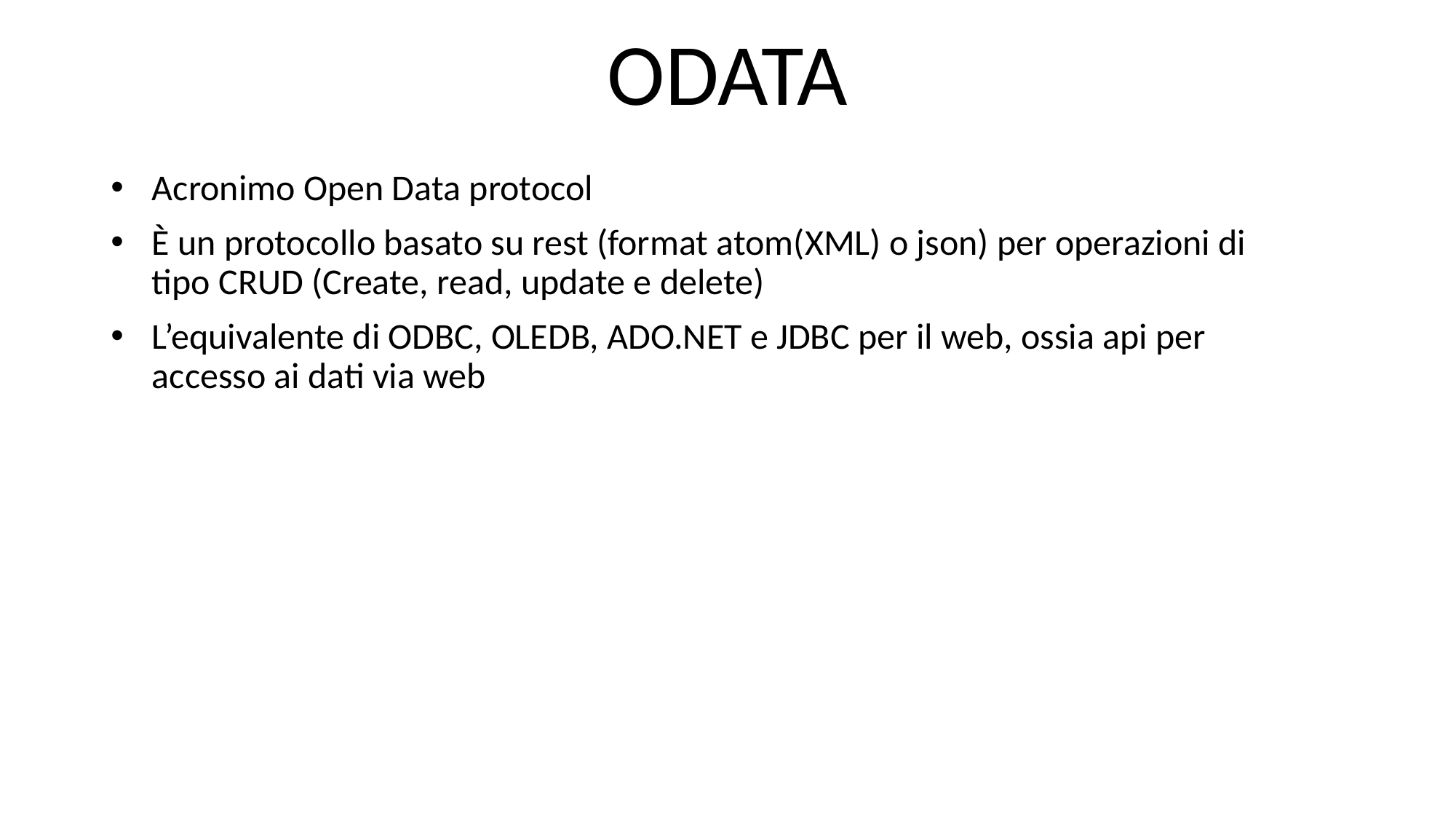

# ODATA
Acronimo Open Data protocol
È un protocollo basato su rest (format atom(XML) o json) per operazioni di tipo CRUD (Create, read, update e delete)
L’equivalente di ODBC, OLEDB, ADO.NET e JDBC per il web, ossia api per accesso ai dati via web